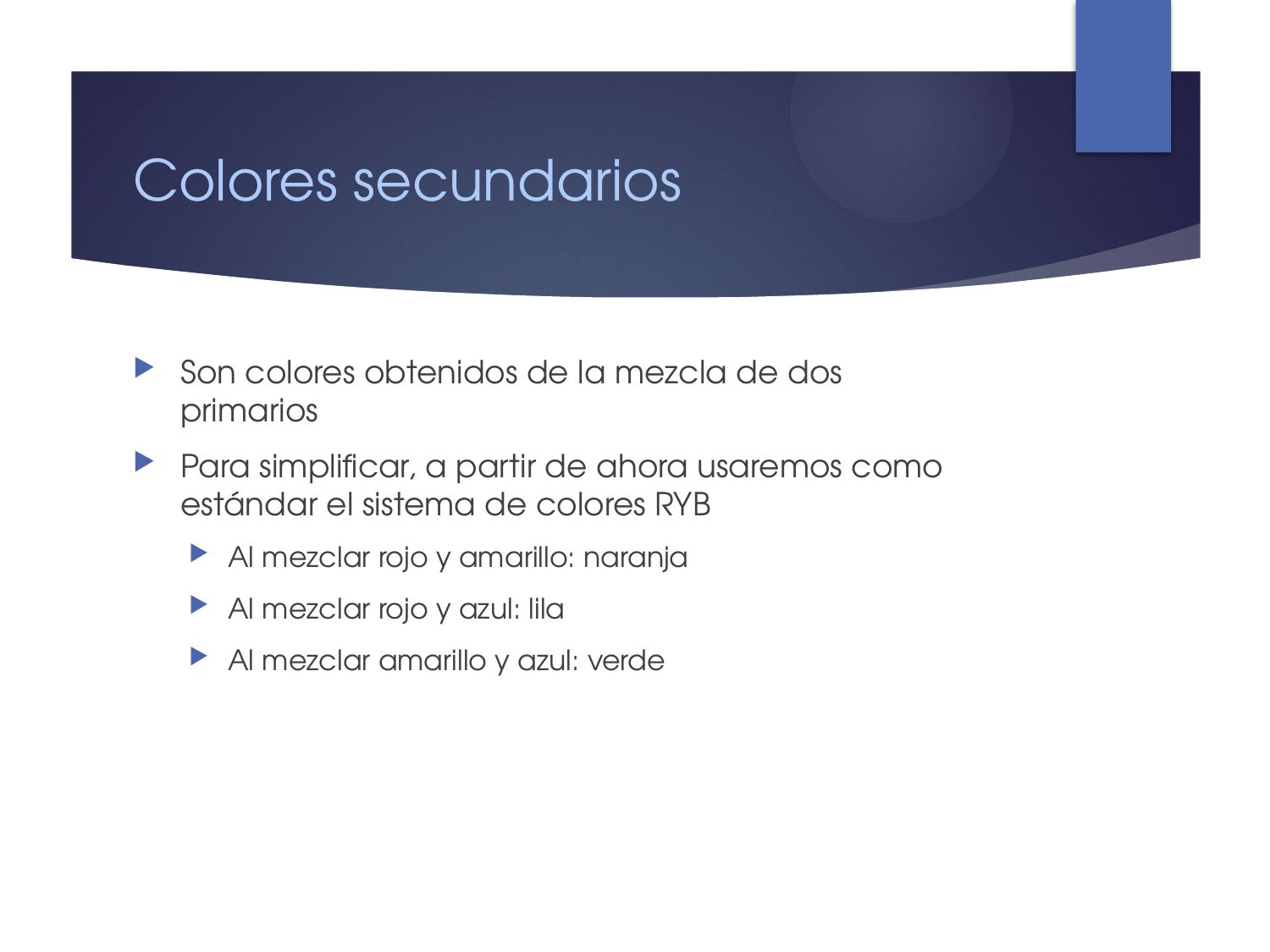

# Colores secundarios
Son colores obtenidos de la mezcla de dos primarios
Para simplificar, a partir de ahora usaremos como estándar el sistema de colores RYB
Al mezclar rojo y amarillo: naranja
Al mezclar rojo y azul: lila
Al mezclar amarillo y azul: verde